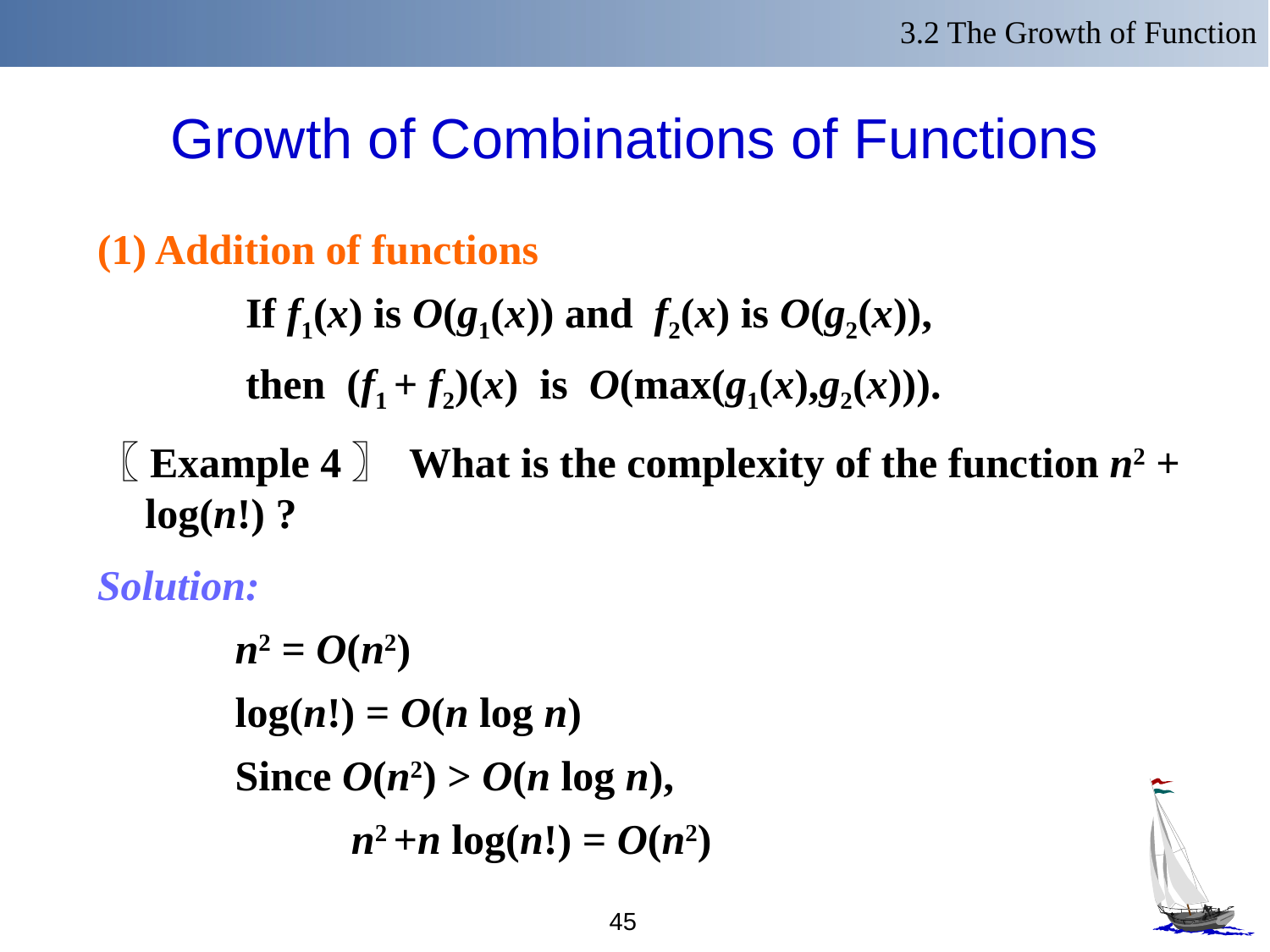

3.2 The Growth of Function
# Growth of Combinations of Functions
(1) Addition of functions
        If f1(x) is O(g1(x)) and  f2(x) is O(g2(x)),
        then  (f1 + f2)(x)  is  O(max(g1(x),g2(x))).
〖Example 4〗 What is the complexity of the function n2 + log(n!) ?
Solution:
             n2 = O(n2)
             log(n!) = O(n log n)
             Since O(n2) > O(n log n),
                        n2 +n log(n!) = O(n2)
45